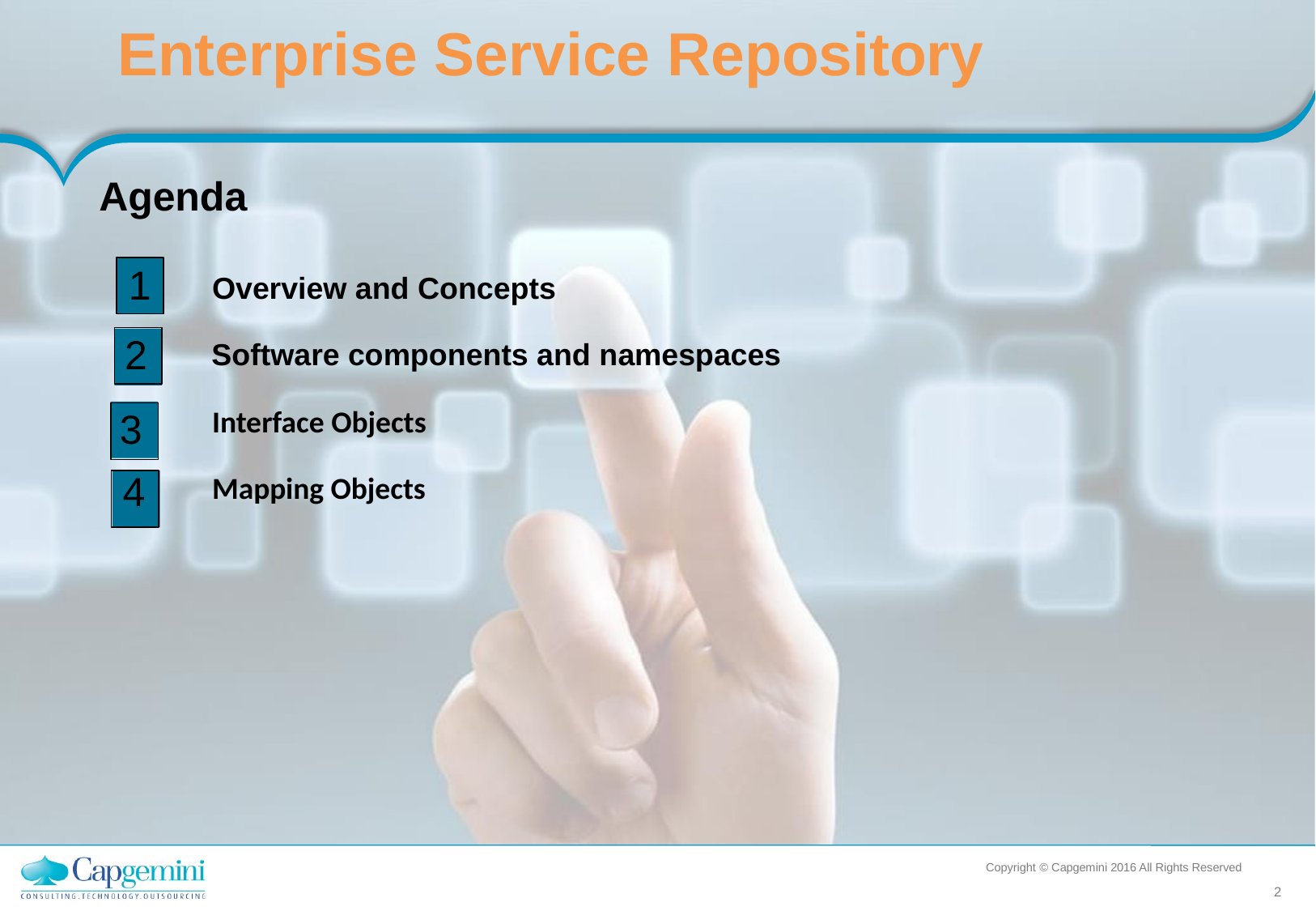

Enterprise Service Repository

Agenda

     Overview and Concepts
    Software components and namespaces
     Interface Objects
     Mapping Objects

1

2

3
4

Copyright © Capgemini 2016 All Rights Reserved
2